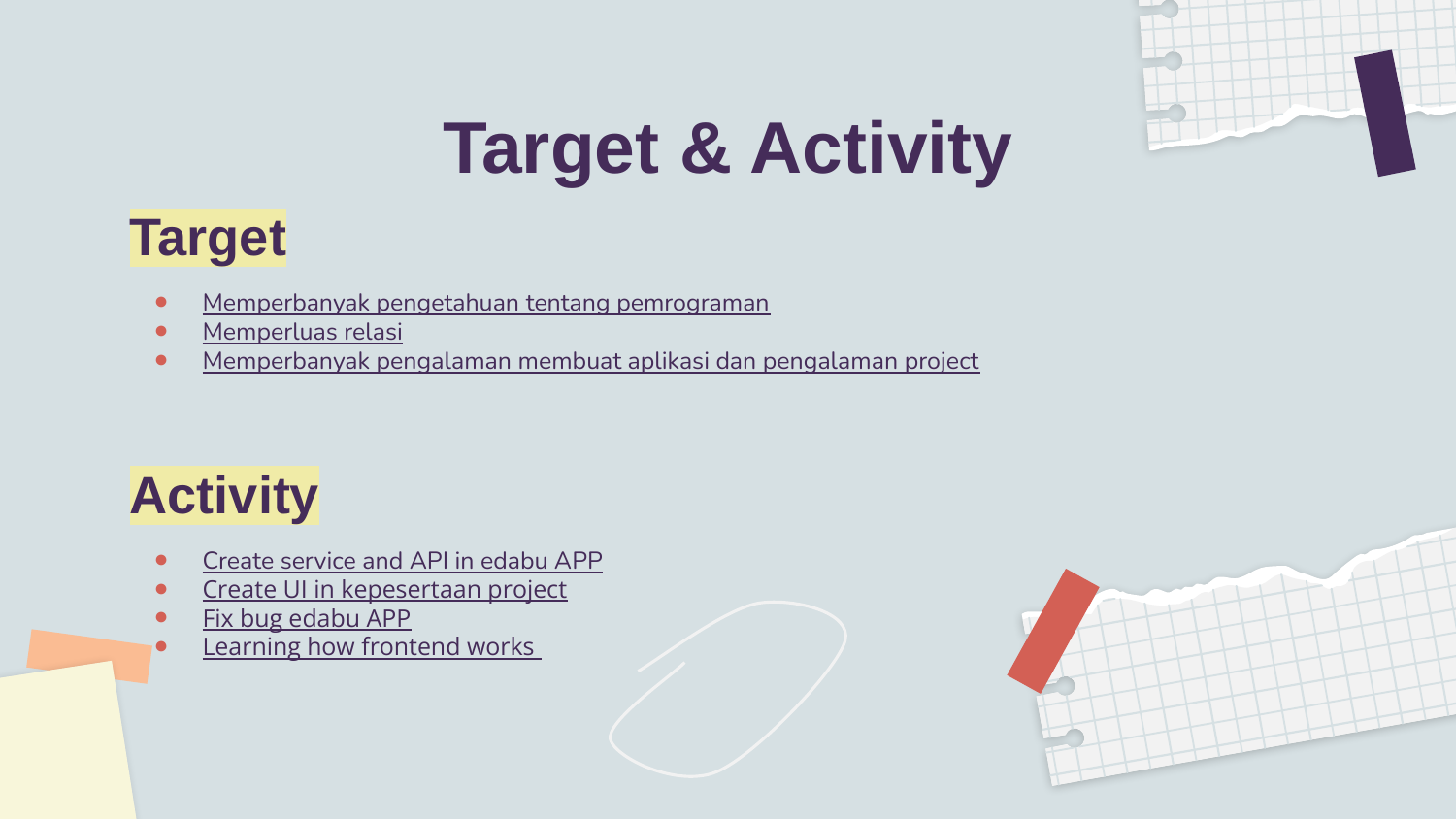

# Target & Activity
Target
Memperbanyak pengetahuan tentang pemrograman
Memperluas relasi
Memperbanyak pengalaman membuat aplikasi dan pengalaman project

Activity
Create service and API in edabu APP
Create UI in kepesertaan project
Fix bug edabu APP
Learning how frontend works